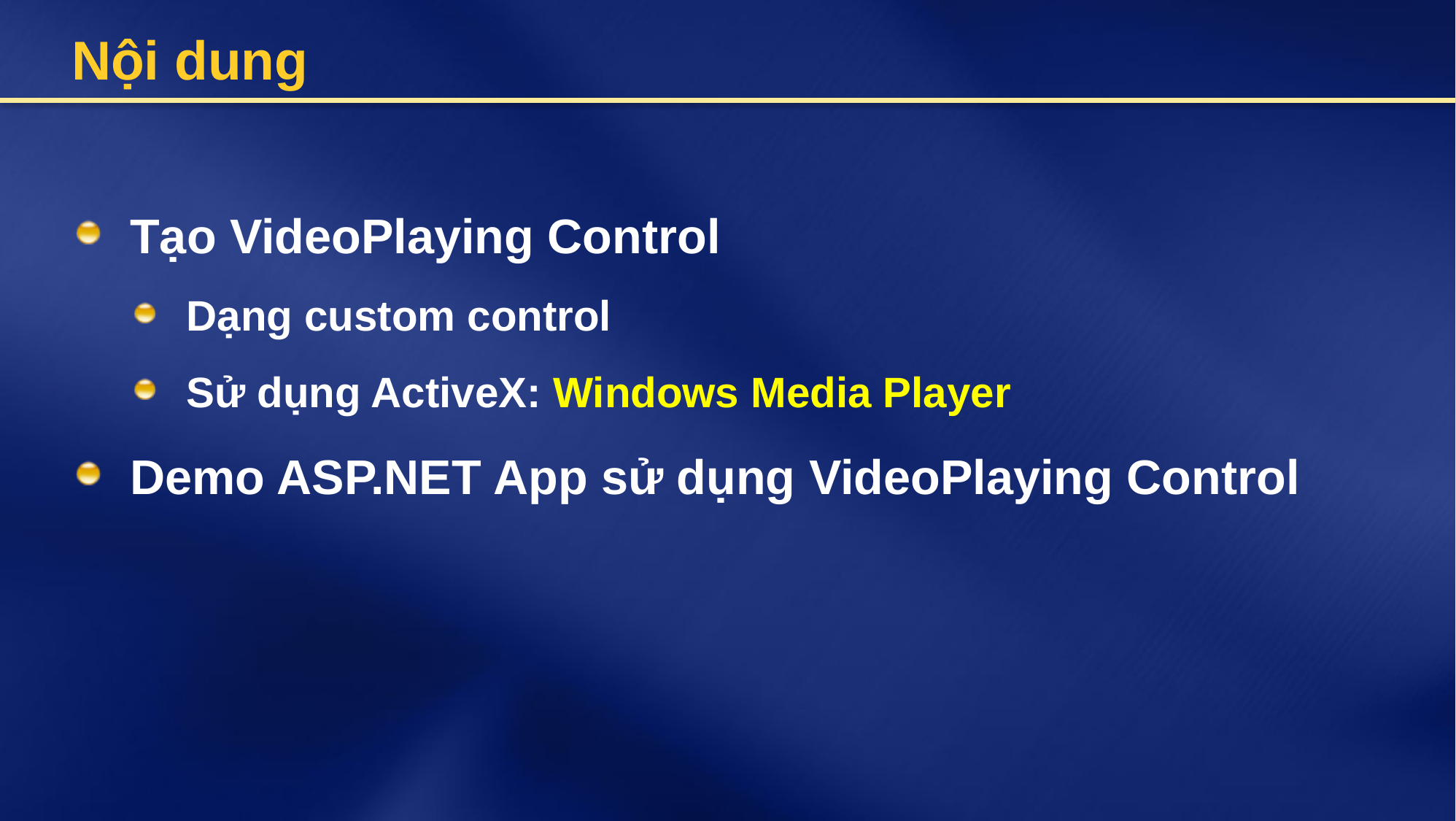

# Nội dung
Tạo VideoPlaying Control
Dạng custom control
Sử dụng ActiveX: Windows Media Player
Demo ASP.NET App sử dụng VideoPlaying Control